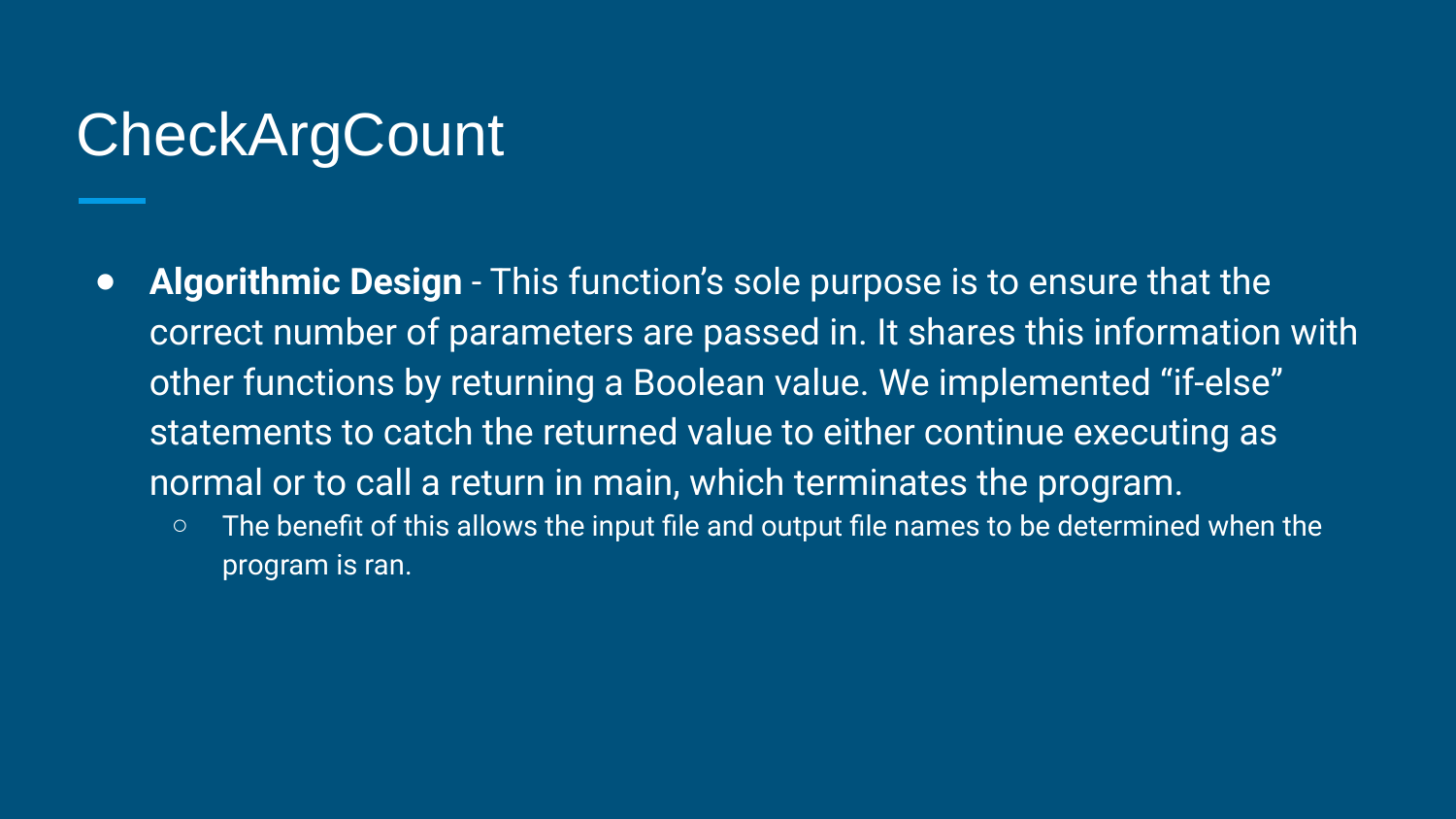

# CheckArgCount
Algorithmic Design - This function’s sole purpose is to ensure that the correct number of parameters are passed in. It shares this information with other functions by returning a Boolean value. We implemented “if-else” statements to catch the returned value to either continue executing as normal or to call a return in main, which terminates the program.
The benefit of this allows the input file and output file names to be determined when the program is ran.